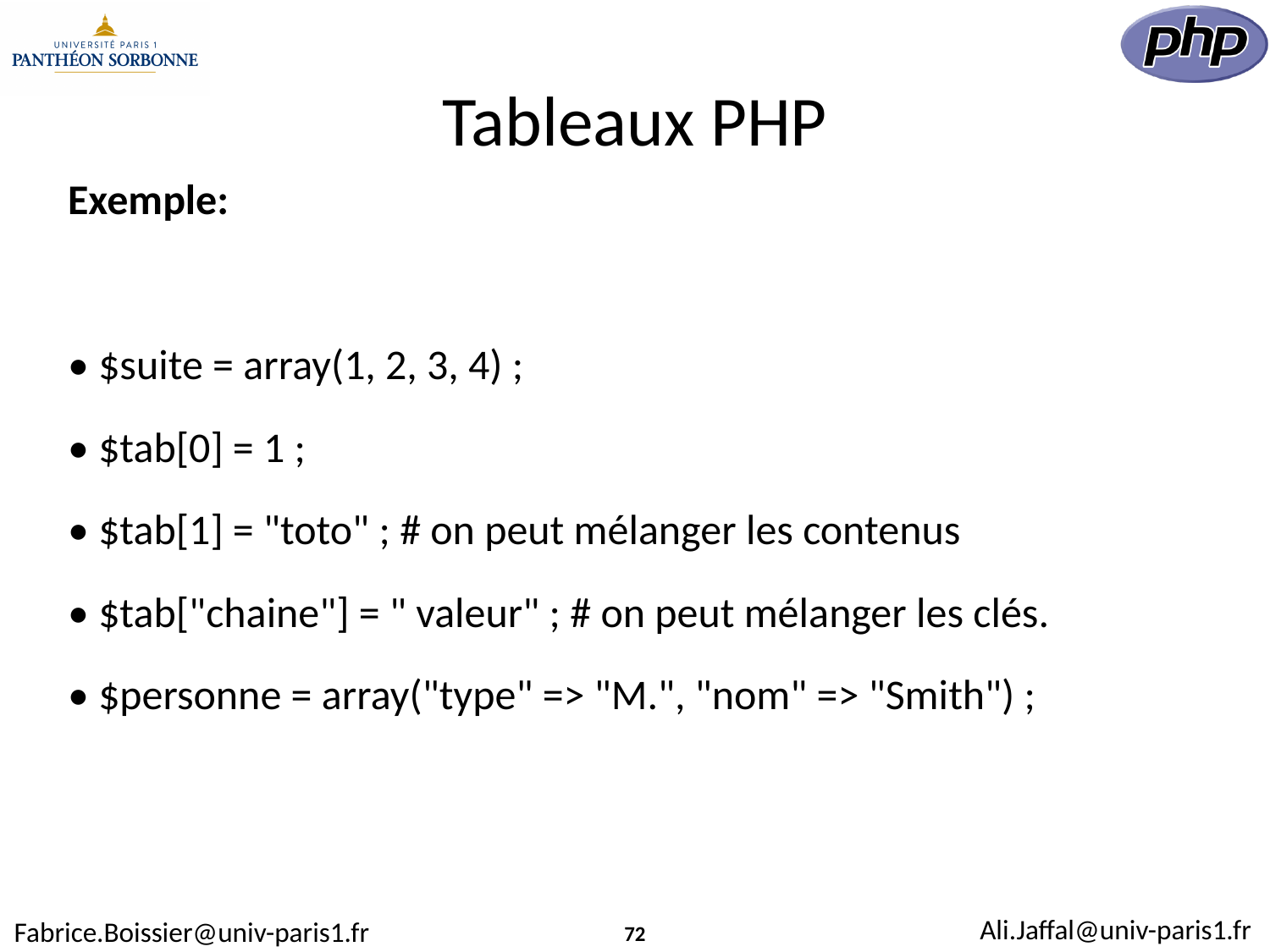

# Tableaux PHP
Exemple:

• $suite = array(1, 2, 3, 4) ;
• $tab[0] = 1 ;
• $tab[1] = "toto" ; # on peut mélanger les contenus
• $tab["chaine"] = " valeur" ; # on peut mélanger les clés.
• $personne = array("type" => "M.", "nom" => "Smith") ;
72